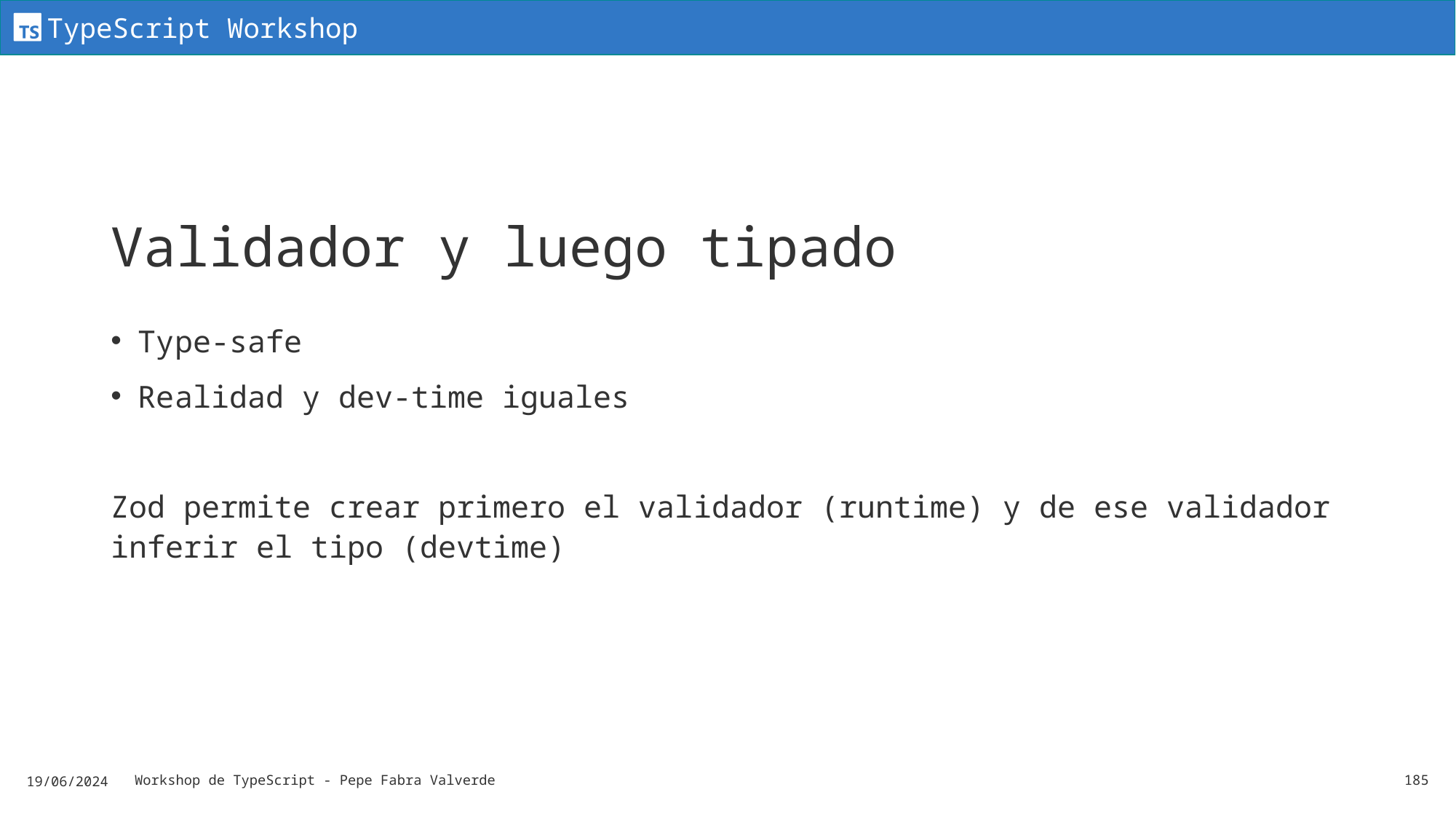

# Validador y luego tipado
Type-safe
Realidad y dev-time iguales

Zod permite crear primero el validador (runtime) y de ese validador inferir el tipo (devtime)
19/06/2024
Workshop de TypeScript - Pepe Fabra Valverde
185